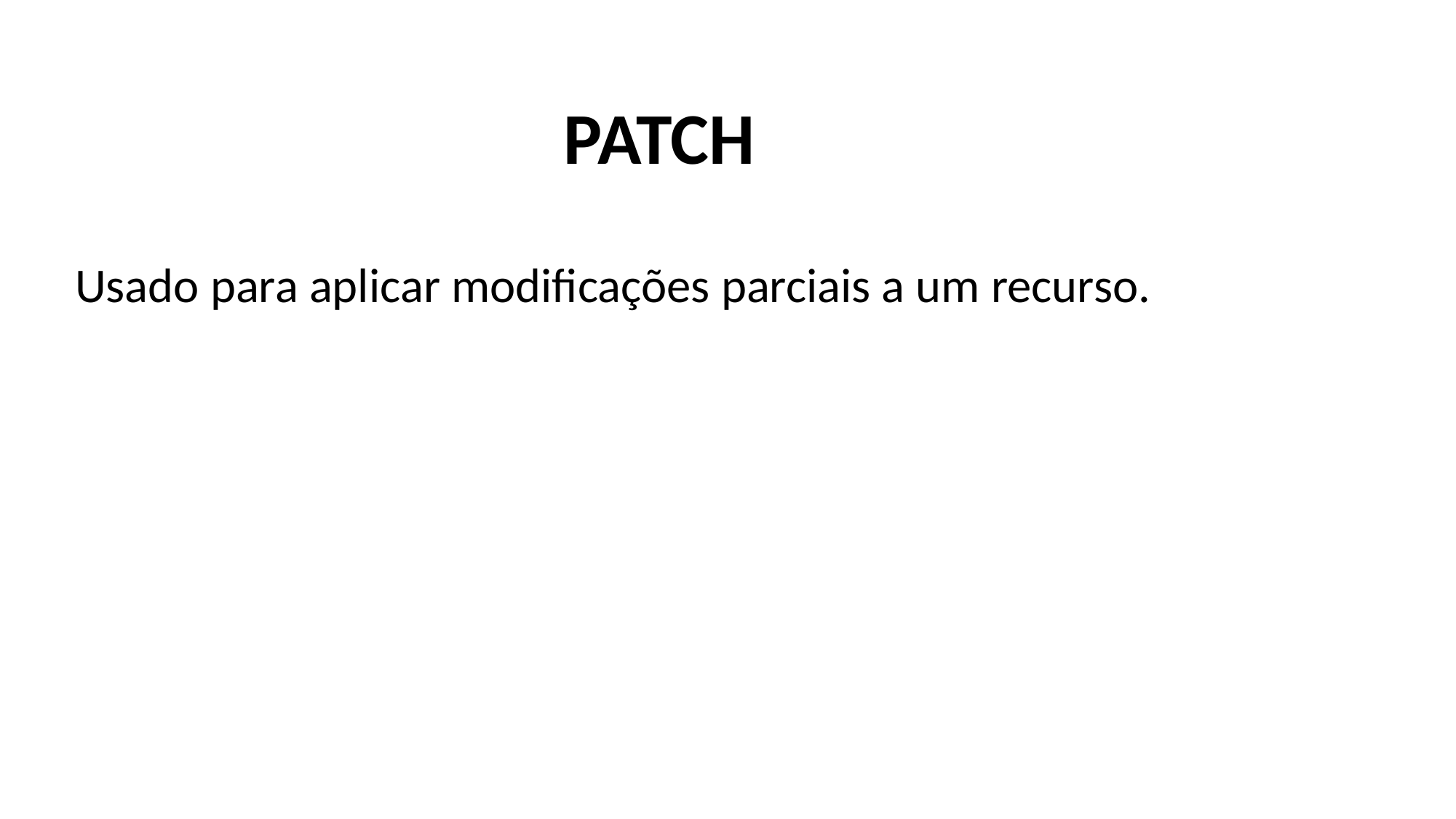

PATCH

Usado para aplicar modificações parciais a um recurso.